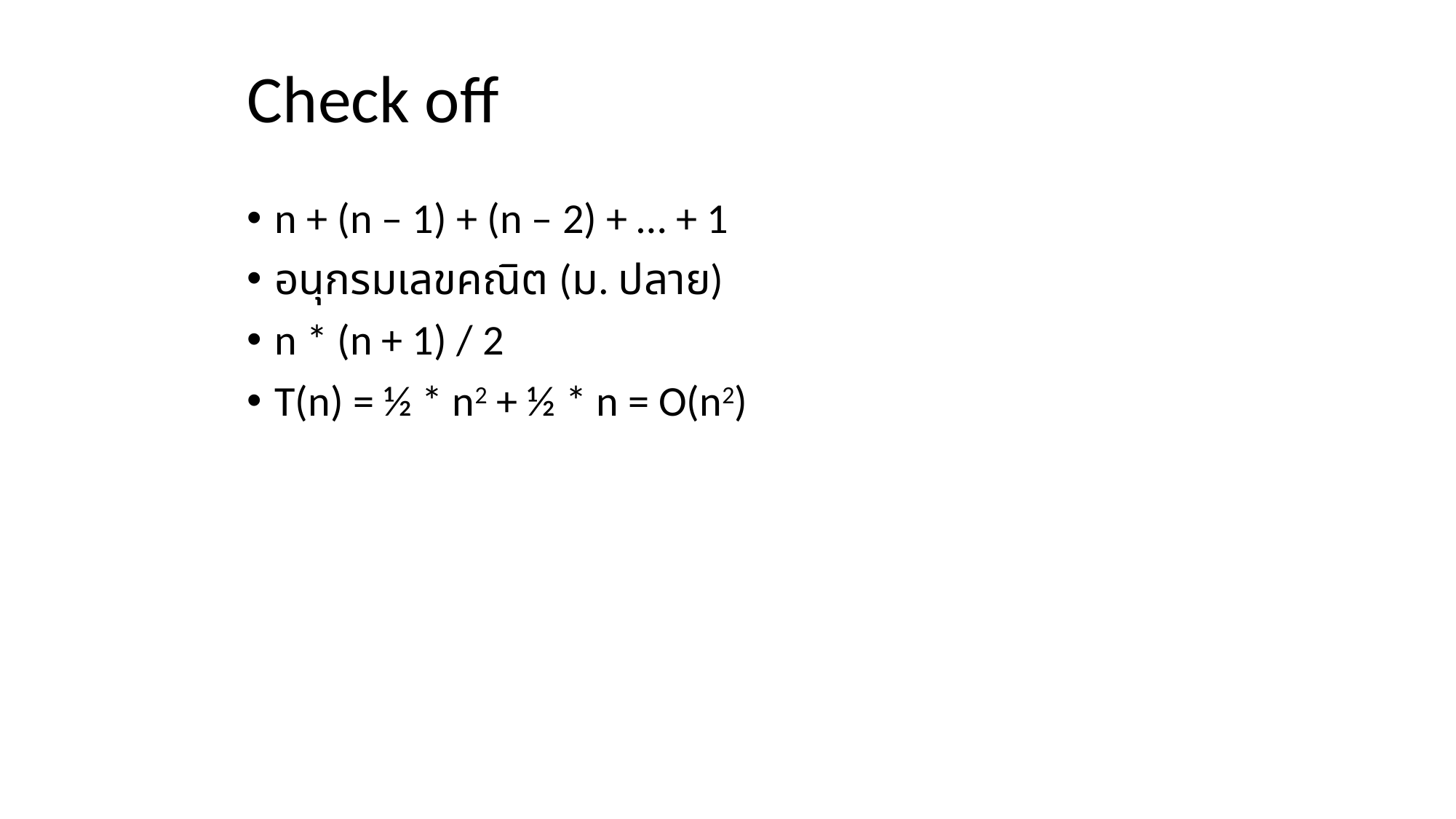

# Check off
n + (n – 1) + (n – 2) + … + 1
อนุกรมเลขคณิต (ม. ปลาย)
n * (n + 1) / 2
T(n) = ½ * n2 + ½ * n = O(n2)